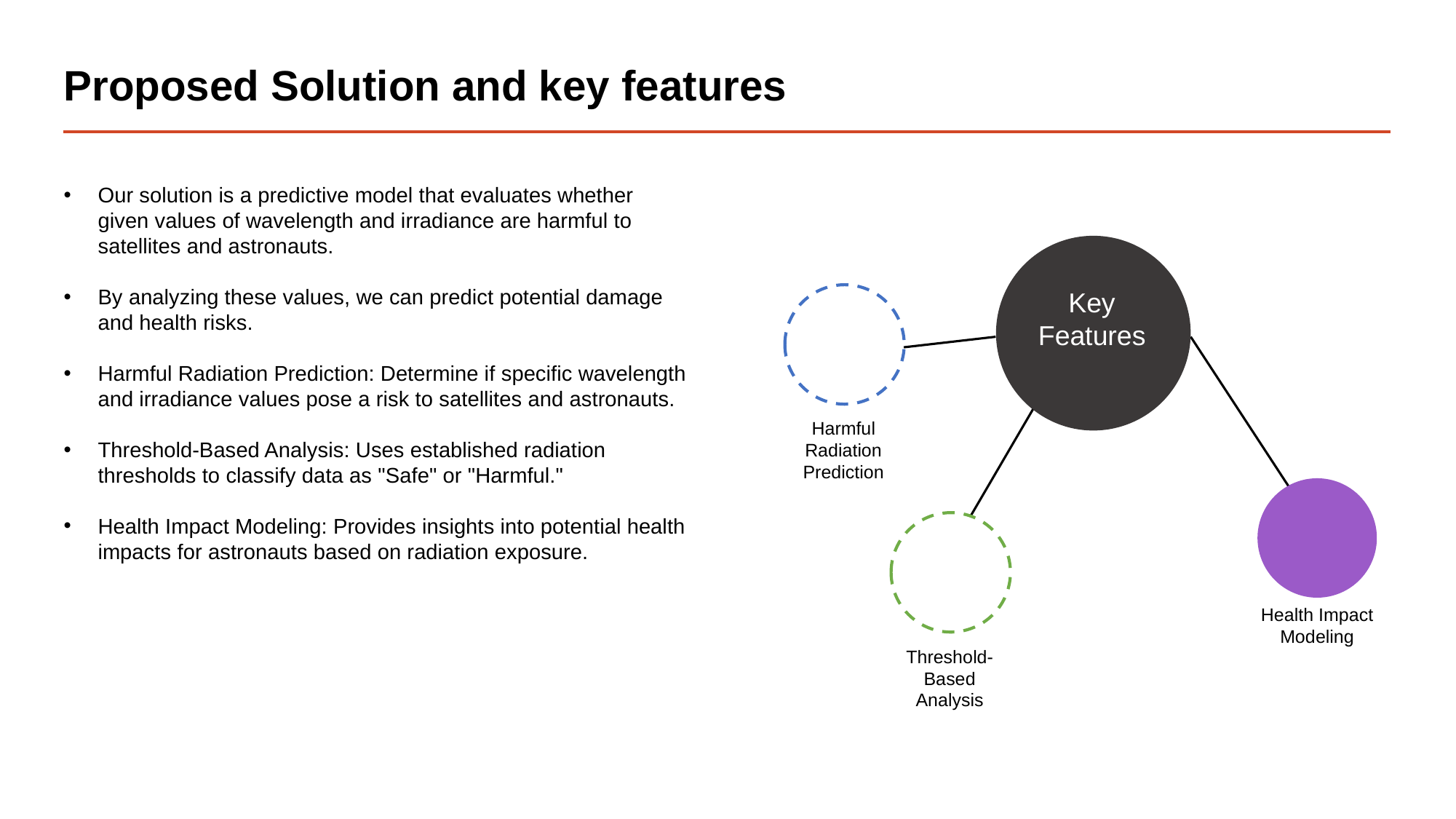

# Proposed Solution and key features
Our solution is a predictive model that evaluates whether given values of wavelength and irradiance are harmful to satellites and astronauts.

By analyzing these values, we can predict potential damage and health risks.

Harmful Radiation Prediction: Determine if specific wavelength and irradiance values pose a risk to satellites and astronauts.

Threshold-Based Analysis: Uses established radiation thresholds to classify data as "Safe" or "Harmful."

Health Impact Modeling: Provides insights into potential health impacts for astronauts based on radiation exposure.

Key Features

Harmful Radiation Prediction

Health Impact Modeling
Threshold-Based Analysis